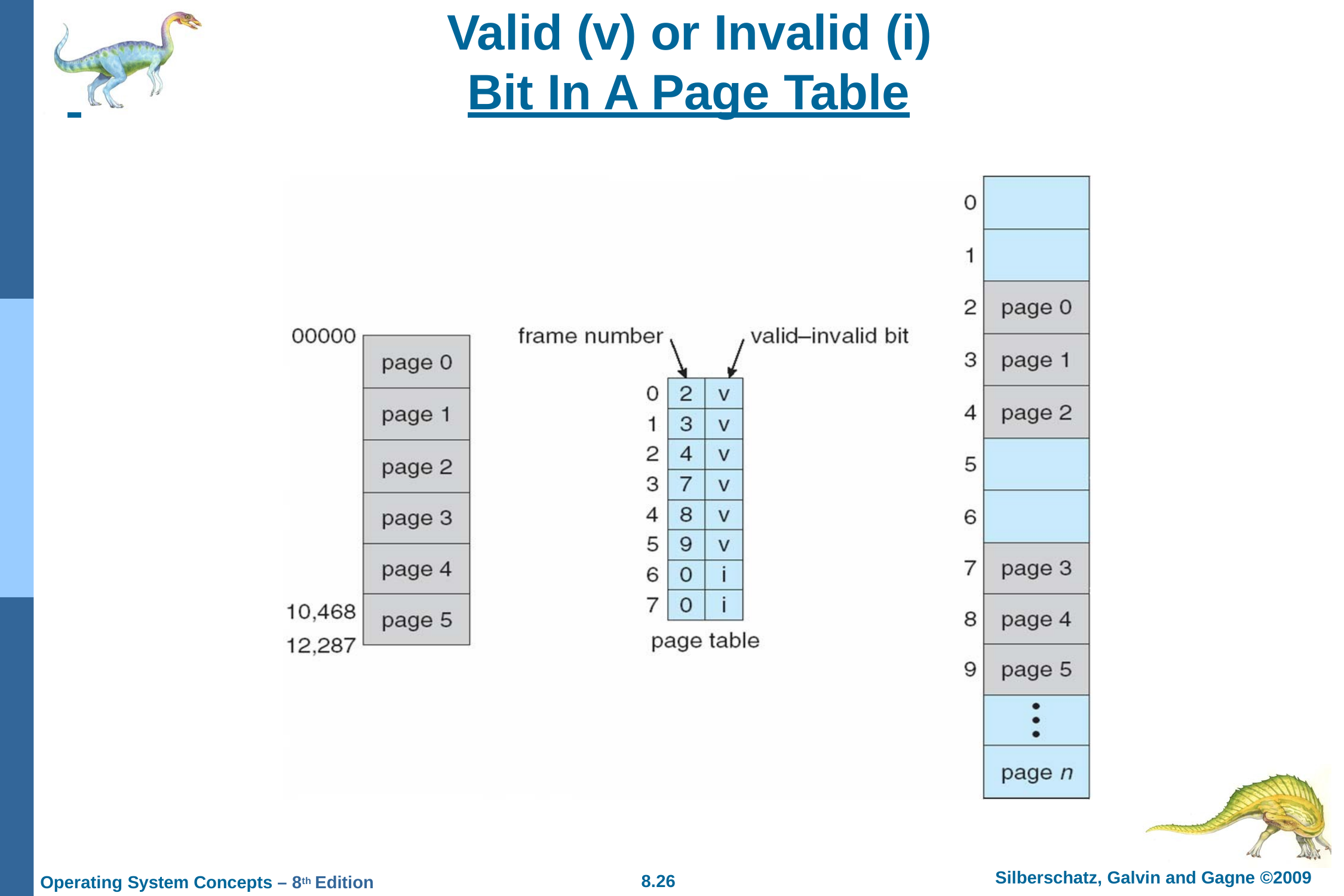

Valid (v) or Invalid (i)
 	Bit In A Page Table

Silberschatz, Galvin and Gagne ©2009
8.26
Operating System Concepts – 8th Edition